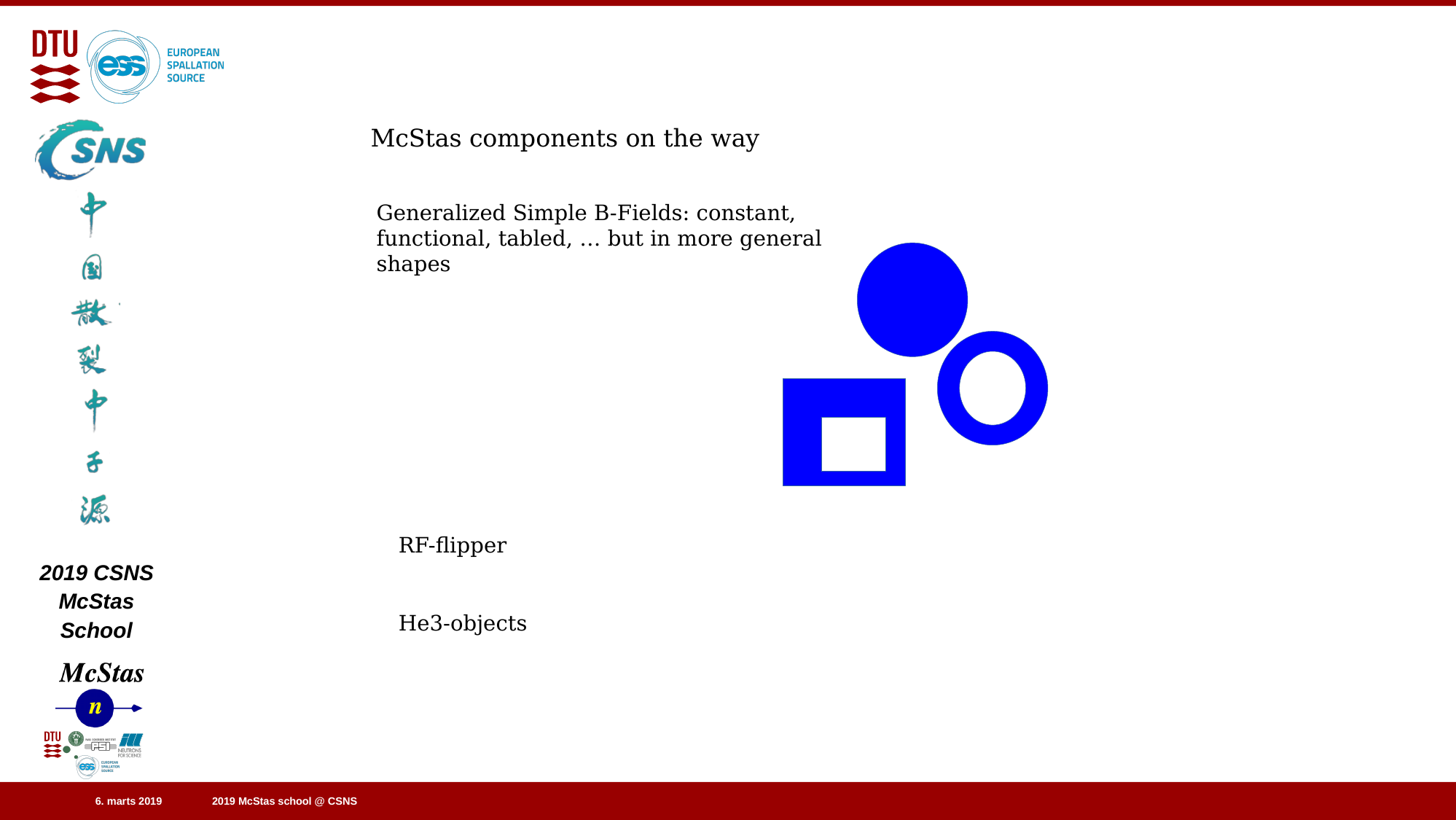

McStas components on the way
Generalized Simple B-Fields: constant, functional, tabled, … but in more general shapes

RF-flipper

He3-objects
28